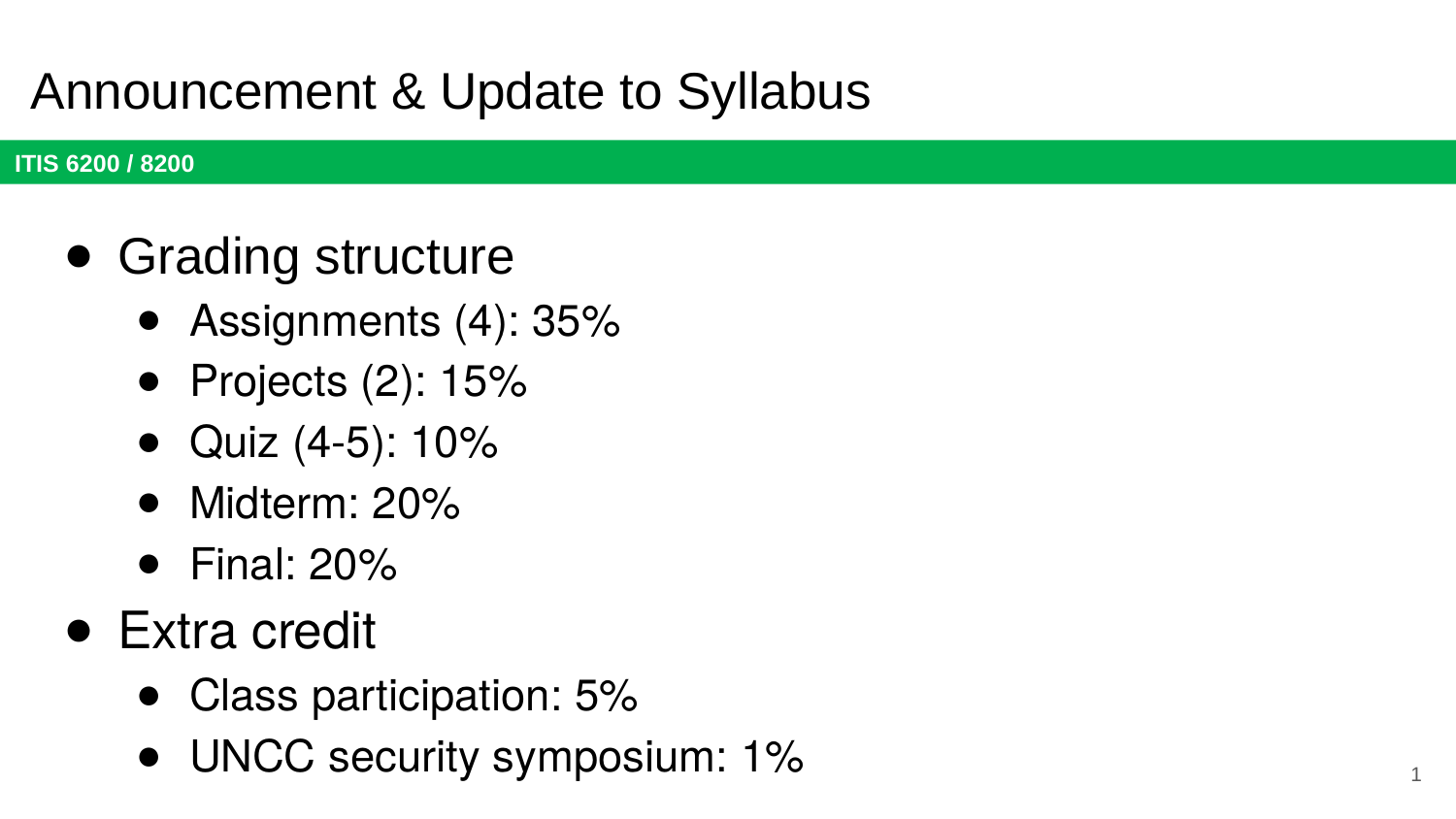

# Announcement & Update to Syllabus
Grading structure
Assignments (4): 35%
Projects (2): 15%
Quiz (4-5): 10%
Midterm: 20%
Final: 20%
Extra credit
Class participation: 5%
UNCC security symposium: 1%
1